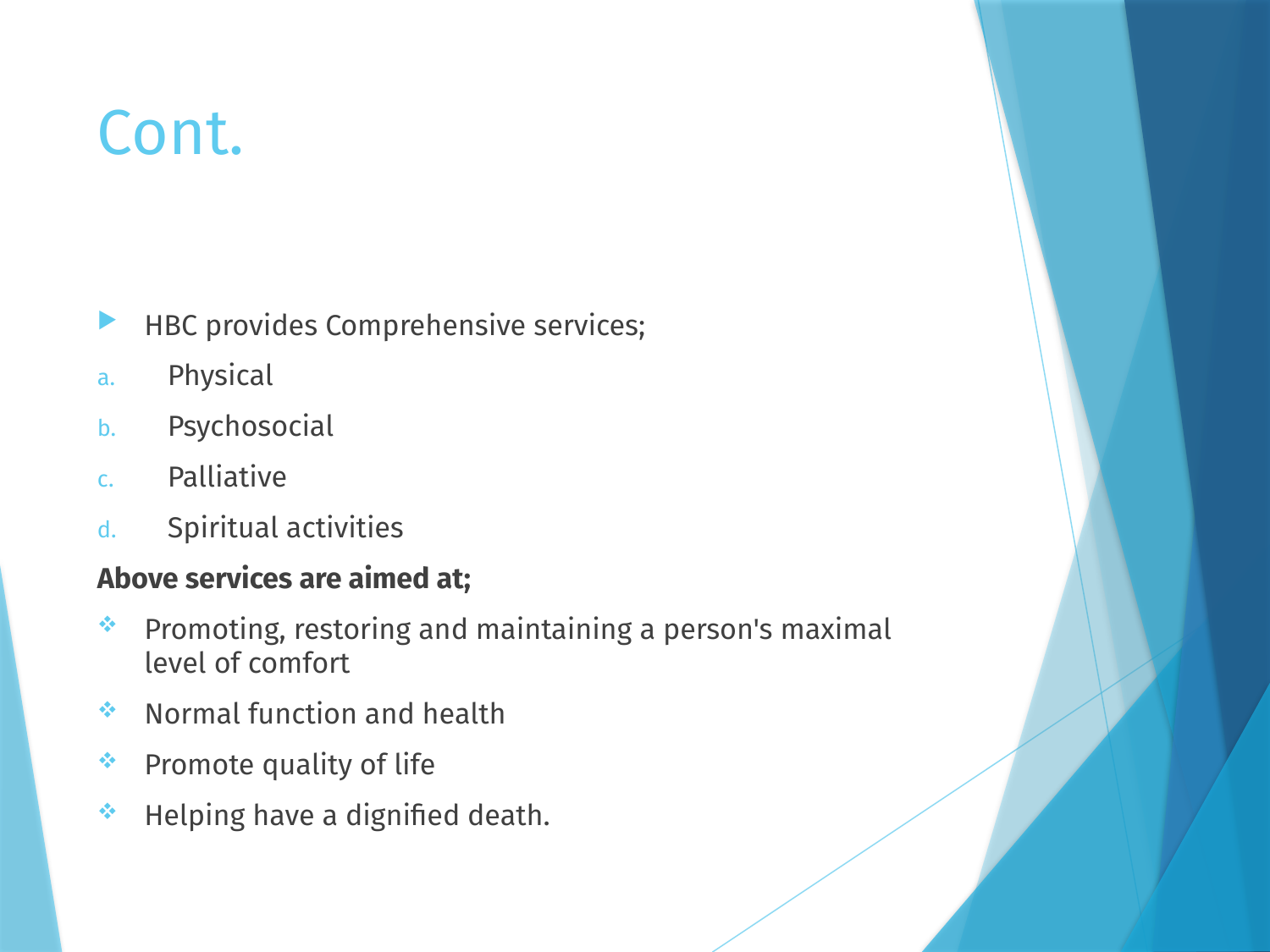

# Cont.
HBC provides Comprehensive services;
Physical
Psychosocial
Palliative
Spiritual activities
Above services are aimed at;
Promoting, restoring and maintaining a person's maximal level of comfort
Normal function and health
Promote quality of life
Helping have a dignified death.